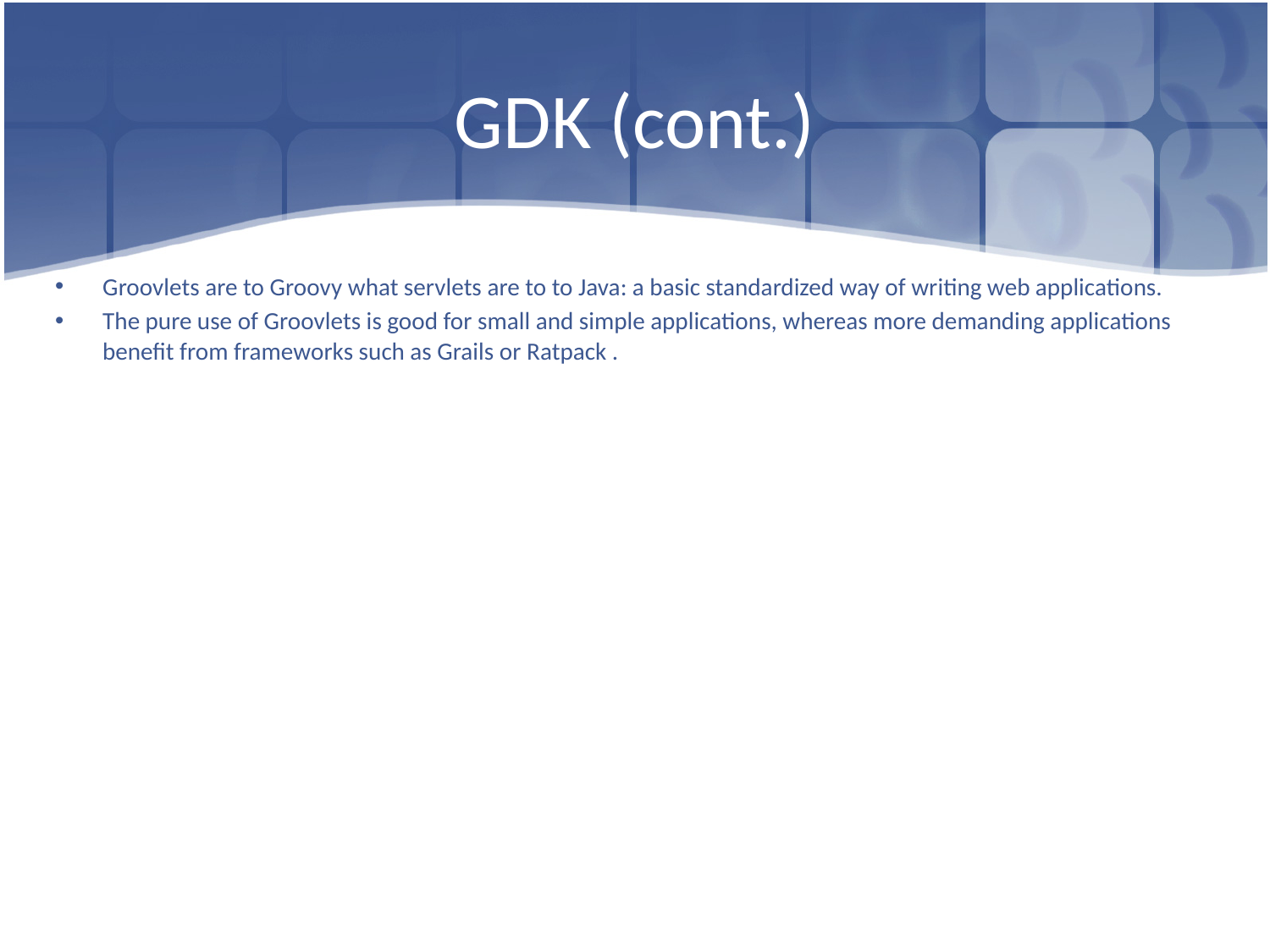

# GDK (cont.)
Groovlets are to Groovy what servlets are to to Java: a basic standardized way of writing web applications.
The pure use of Groovlets is good for small and simple applications, whereas more demanding applications benefit from frameworks such as Grails or Ratpack .